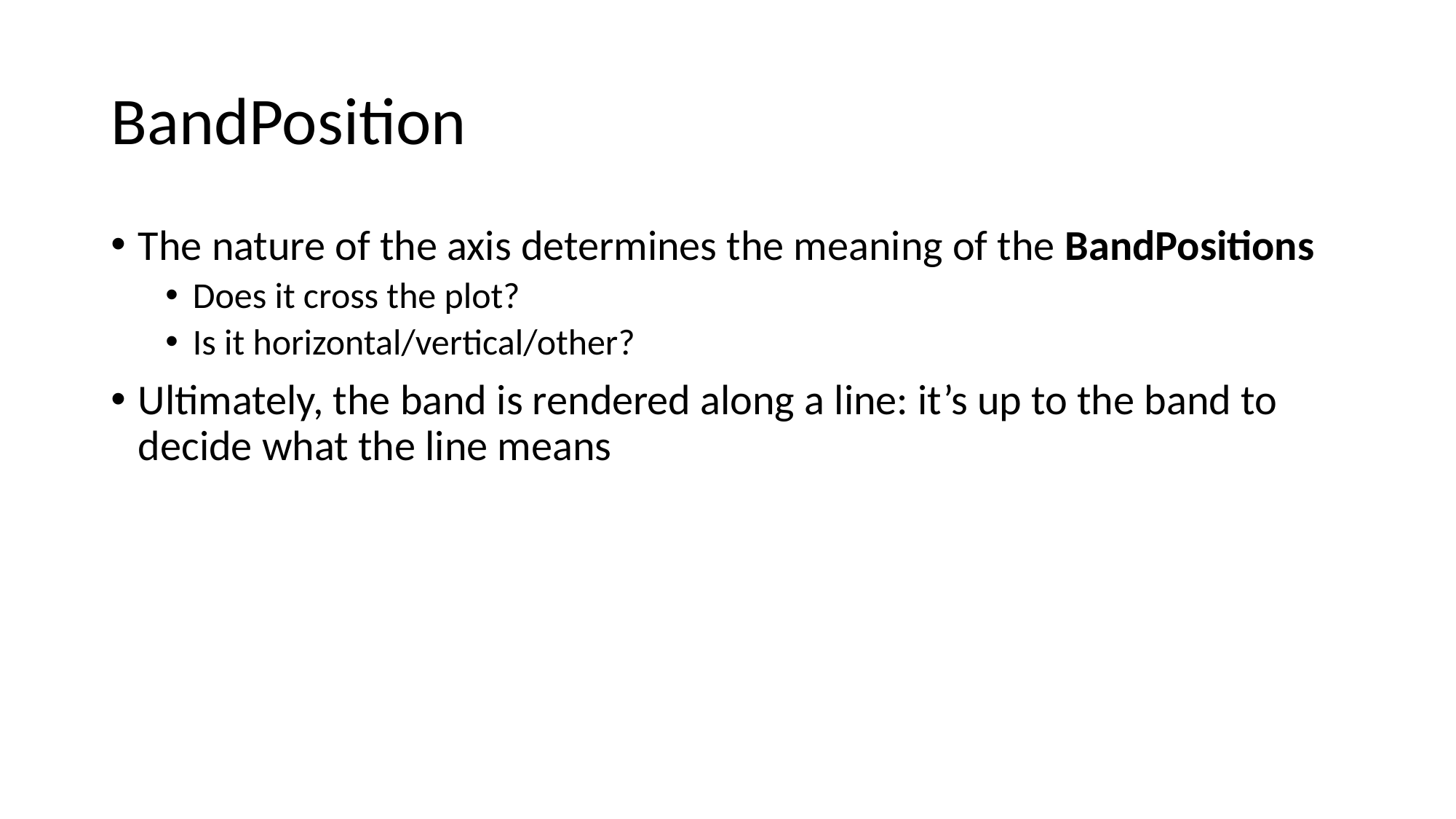

# BandPosition
The nature of the axis determines the meaning of the BandPositions
Does it cross the plot?
Is it horizontal/vertical/other?
Ultimately, the band is rendered along a line: it’s up to the band to decide what the line means